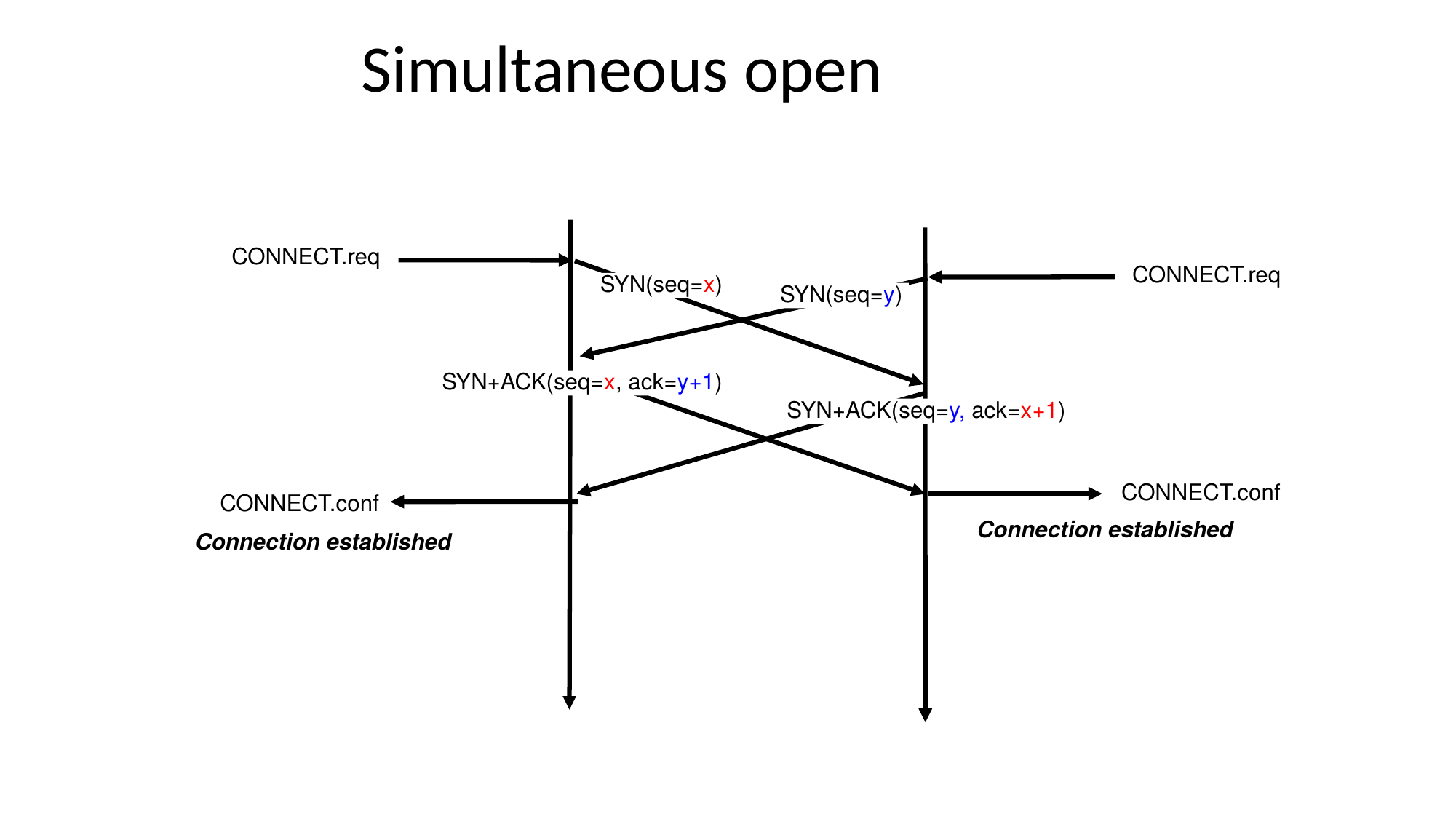

# Simultaneous open

CONNECT.req

SYN(seq=x)
CONNECT.req

SYN(seq=y)

SYN+ACK(seq=x, ack=y+1)

SYN+ACK(seq=y, ack=x+1)
CONNECT.conf

CONNECT.conf

Connection established
Connection established